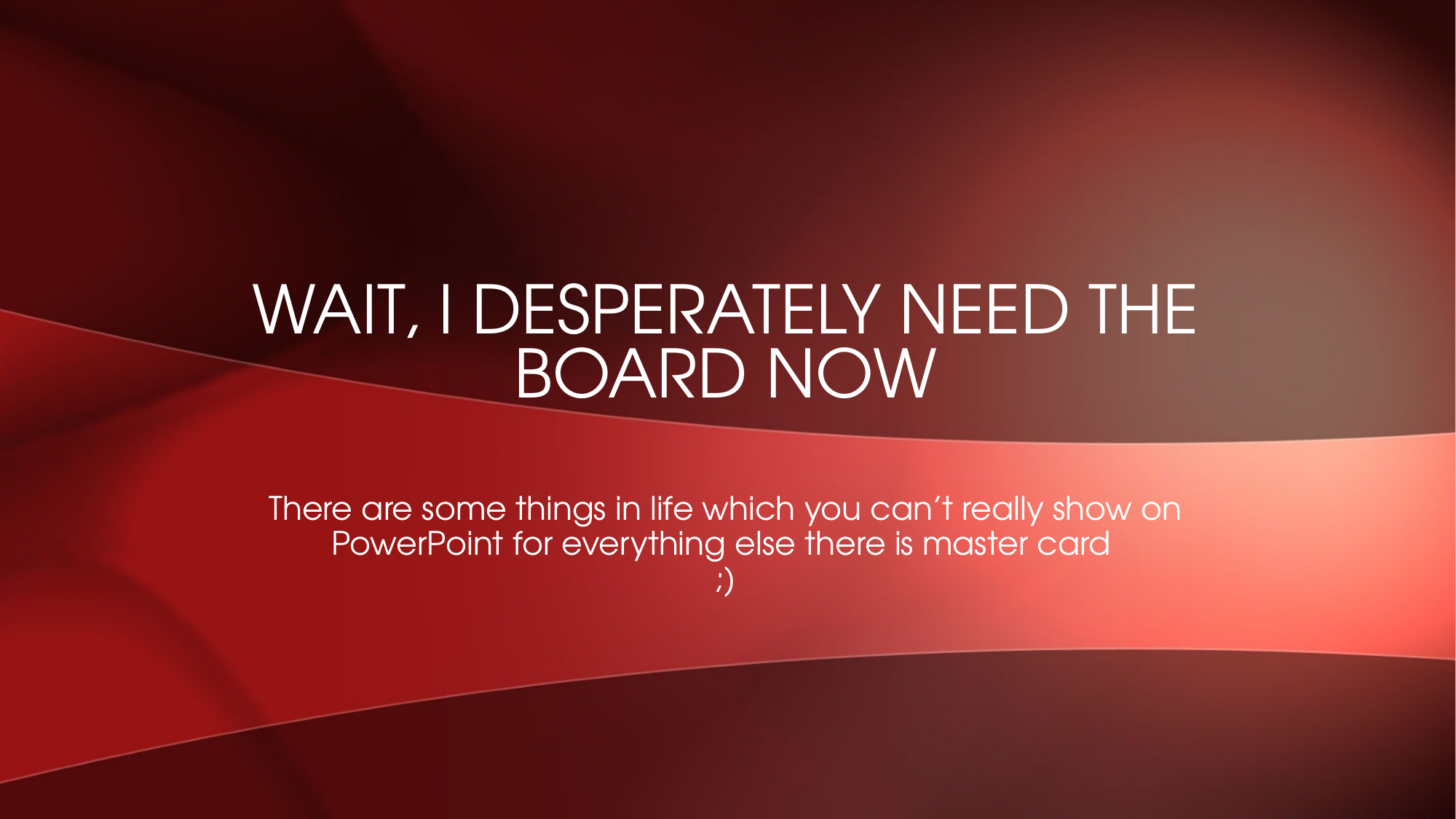

# Wait, I desperately need the Board Now
There are some things in life which you can’t really show on PowerPoint for everything else there is master card
;)